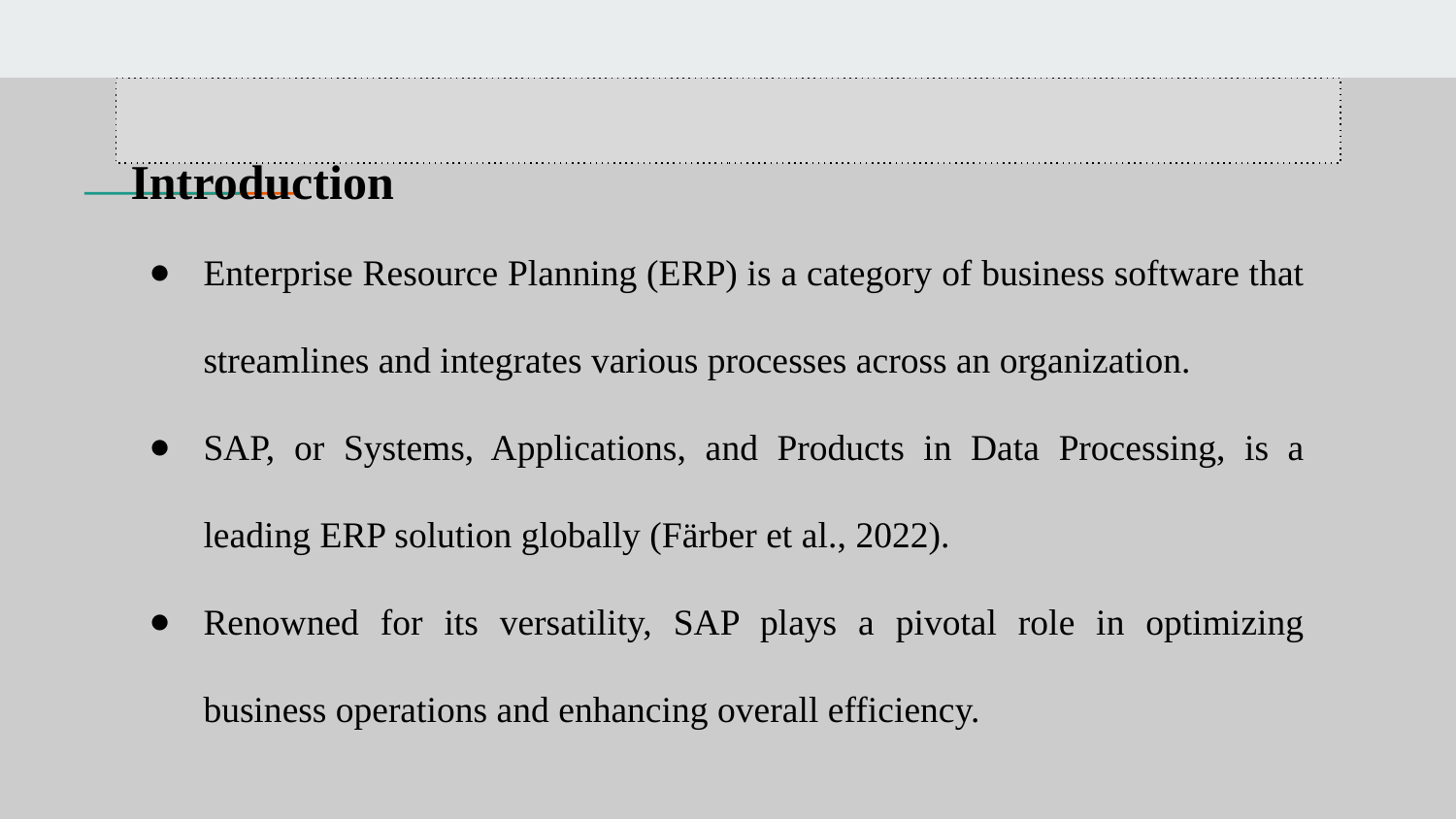

# Introduction
Enterprise Resource Planning (ERP) is a category of business software that streamlines and integrates various processes across an organization.
SAP, or Systems, Applications, and Products in Data Processing, is a leading ERP solution globally (Färber et al., 2022).
Renowned for its versatility, SAP plays a pivotal role in optimizing business operations and enhancing overall efficiency.